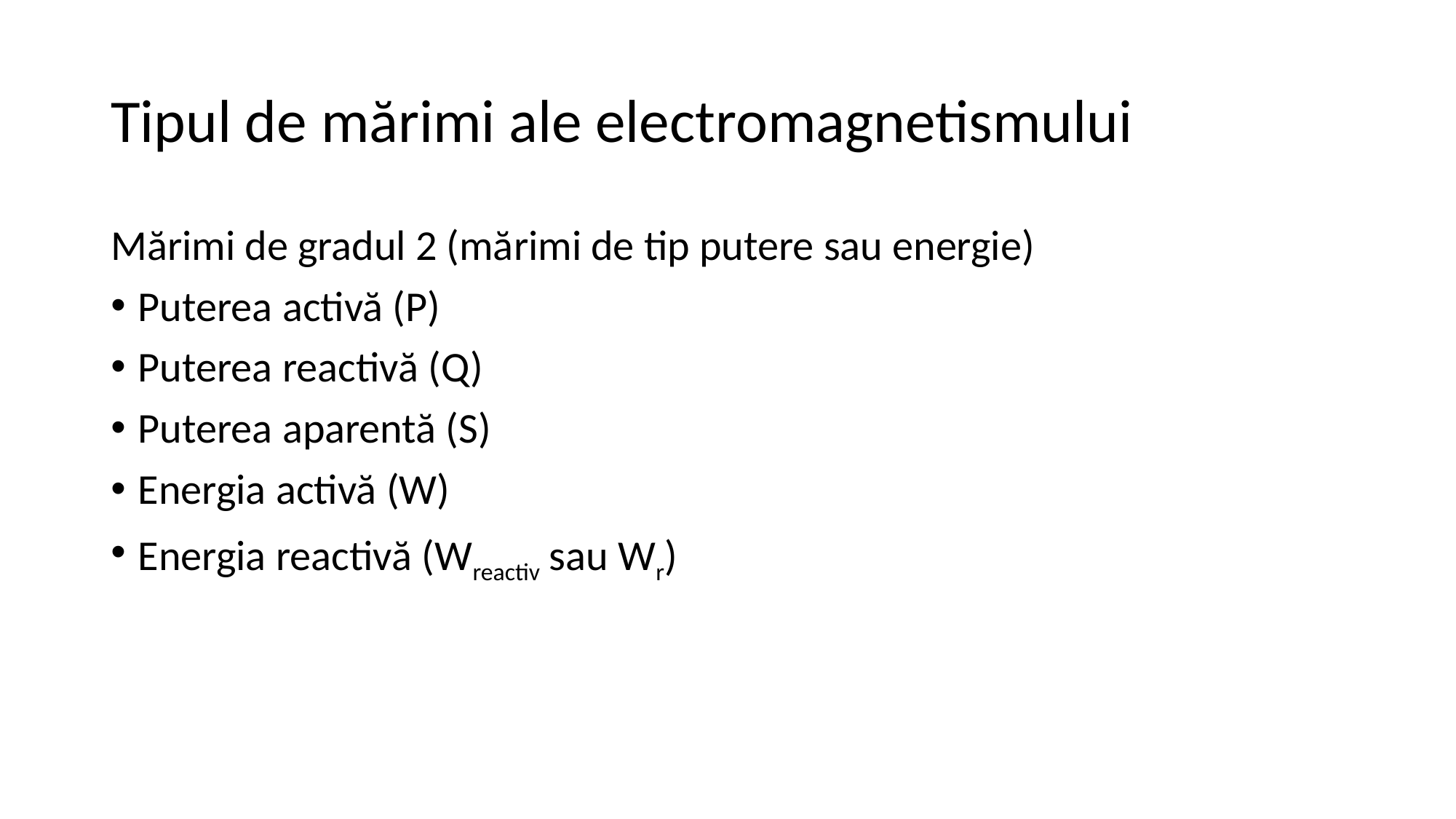

# Tipul de mărimi ale electromagnetismului
Mărimi de gradul 2 (mărimi de tip putere sau energie)
Puterea activă (P)
Puterea reactivă (Q)
Puterea aparentă (S)
Energia activă (W)
Energia reactivă (Wreactiv sau Wr)